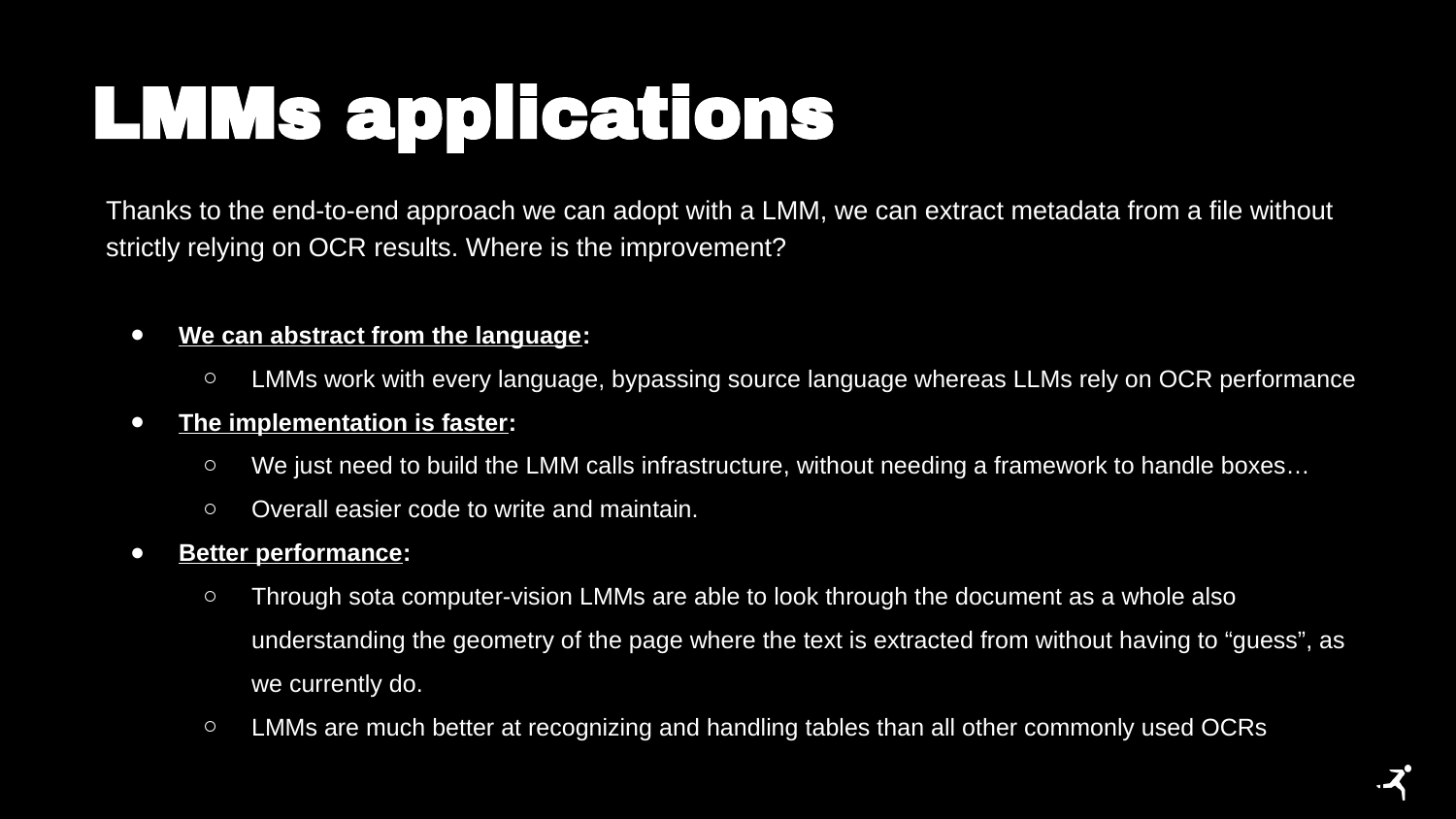

# LMMs applications
Thanks to the end-to-end approach we can adopt with a LMM, we can extract metadata from a file without strictly relying on OCR results. Where is the improvement?

We can abstract from the language:
LMMs work with every language, bypassing source language whereas LLMs rely on OCR performance
The implementation is faster:
We just need to build the LMM calls infrastructure, without needing a framework to handle boxes…
Overall easier code to write and maintain.
Better performance:
Through sota computer-vision LMMs are able to look through the document as a whole also understanding the geometry of the page where the text is extracted from without having to “guess”, as we currently do.
LMMs are much better at recognizing and handling tables than all other commonly used OCRs